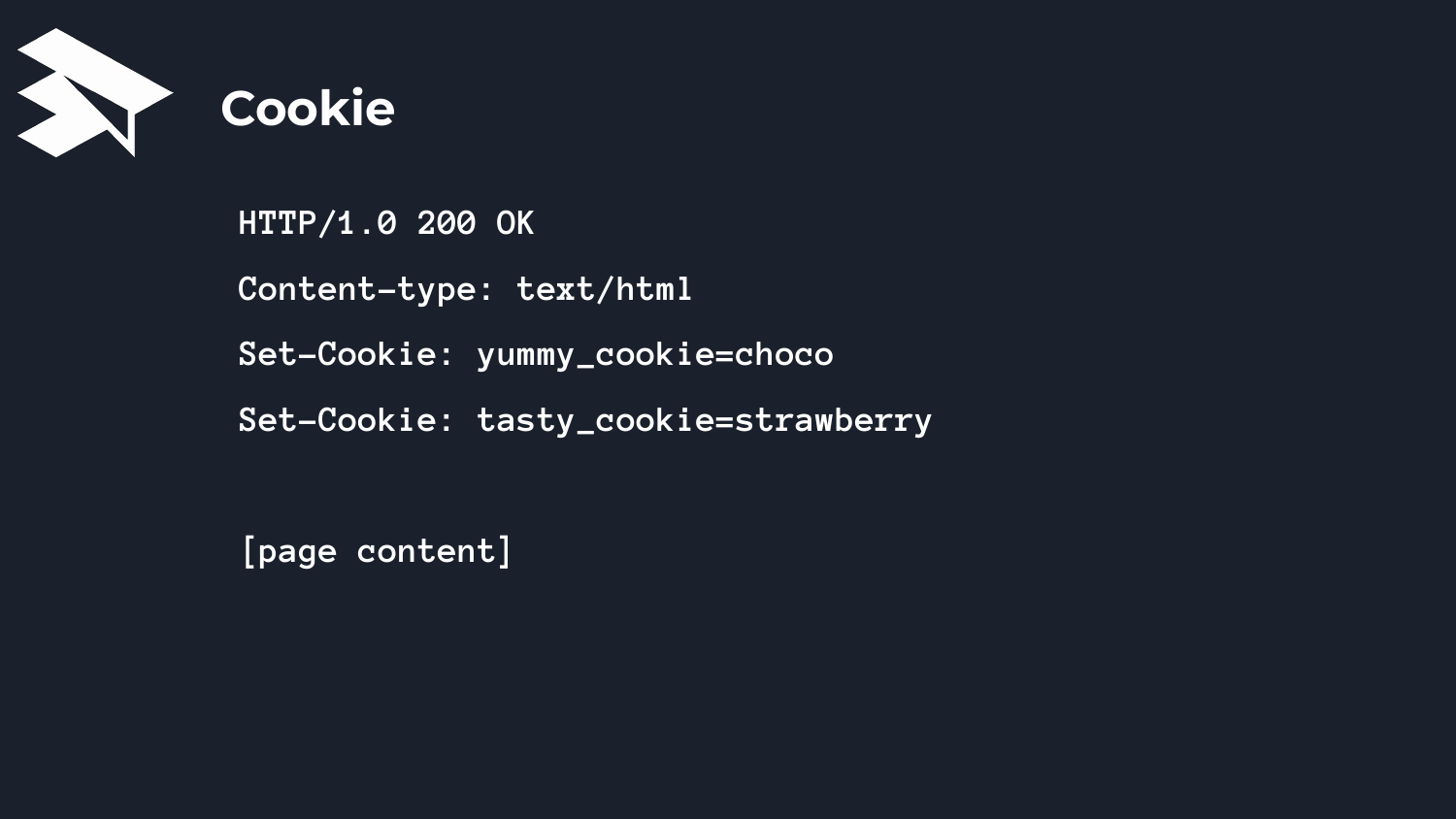

# Cookie
HTTP/1.0 200 OK
Content-type: text/html
Set-Cookie: yummy_cookie=choco
Set-Cookie: tasty_cookie=strawberry
[page content]